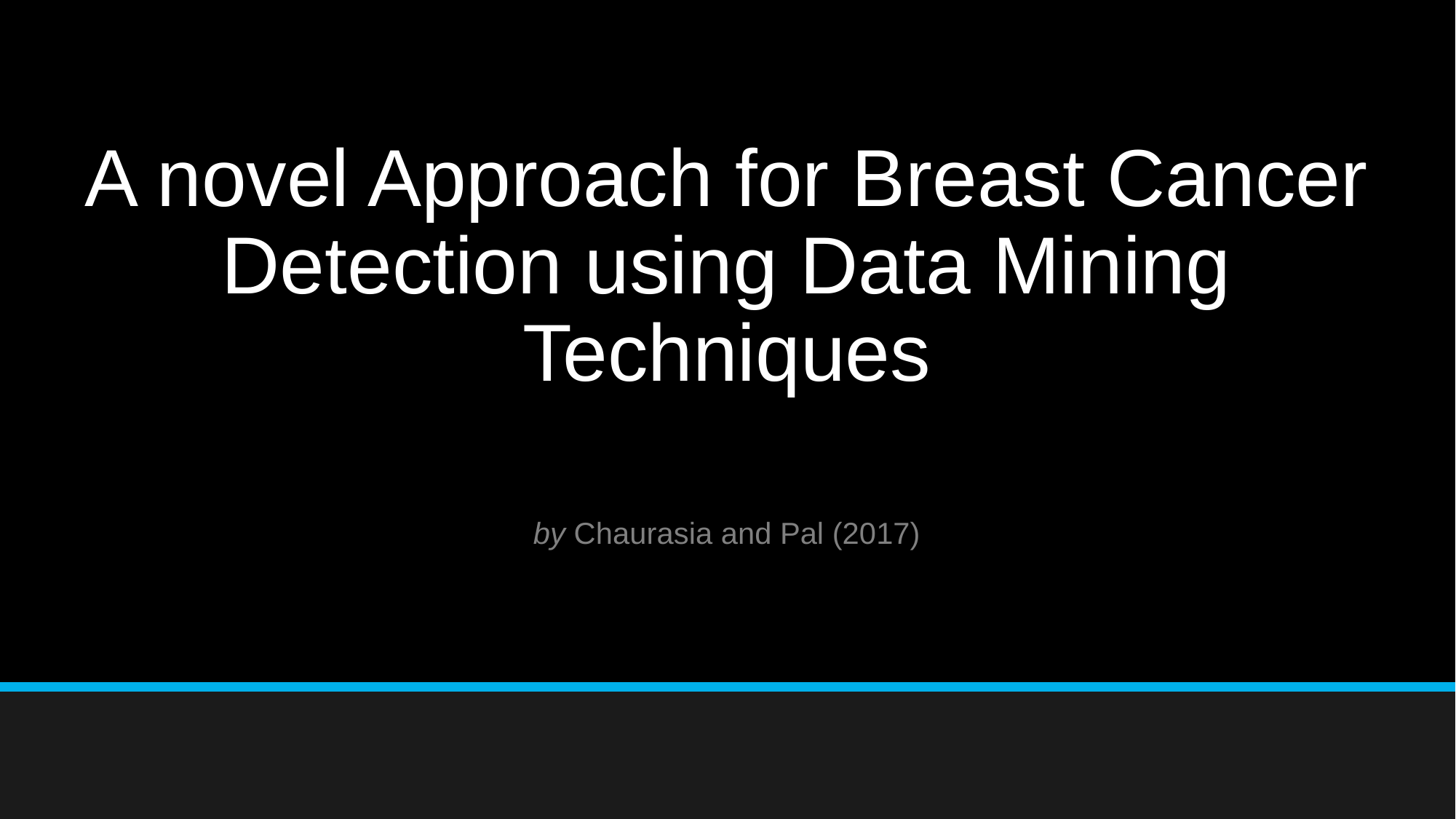

# A novel Approach for Breast Cancer Detection using Data Mining Techniques
by Chaurasia and Pal (2017)